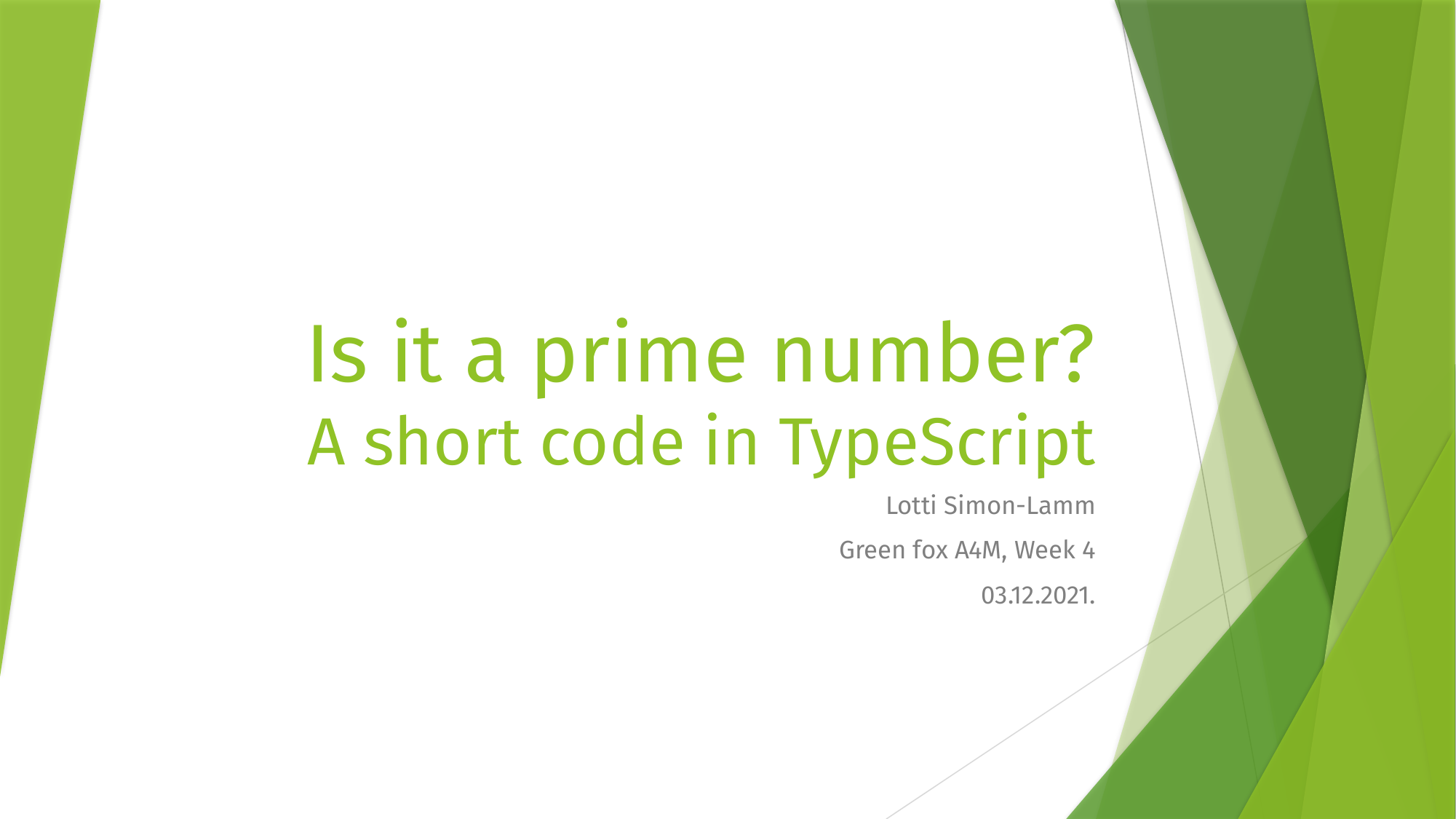

# Is it a prime number? A short code in TypeScript
Lotti Simon-Lamm
Green fox A4M, Week 4
03.12.2021.